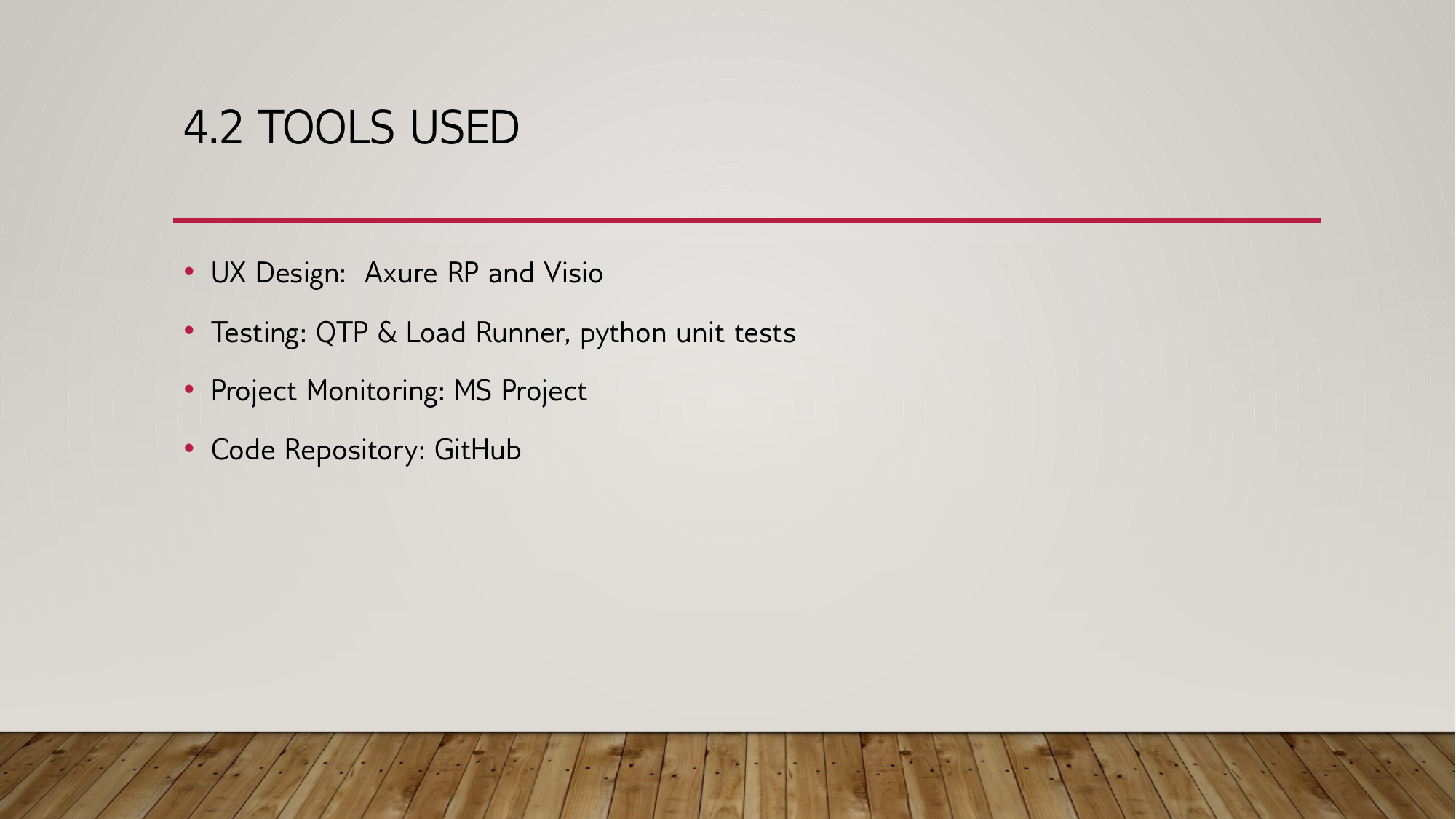

# 4.2 tools used
UX Design:  Axure RP and Visio
Testing: QTP & Load Runner, python unit tests
Project Monitoring: MS Project
Code Repository: GitHub